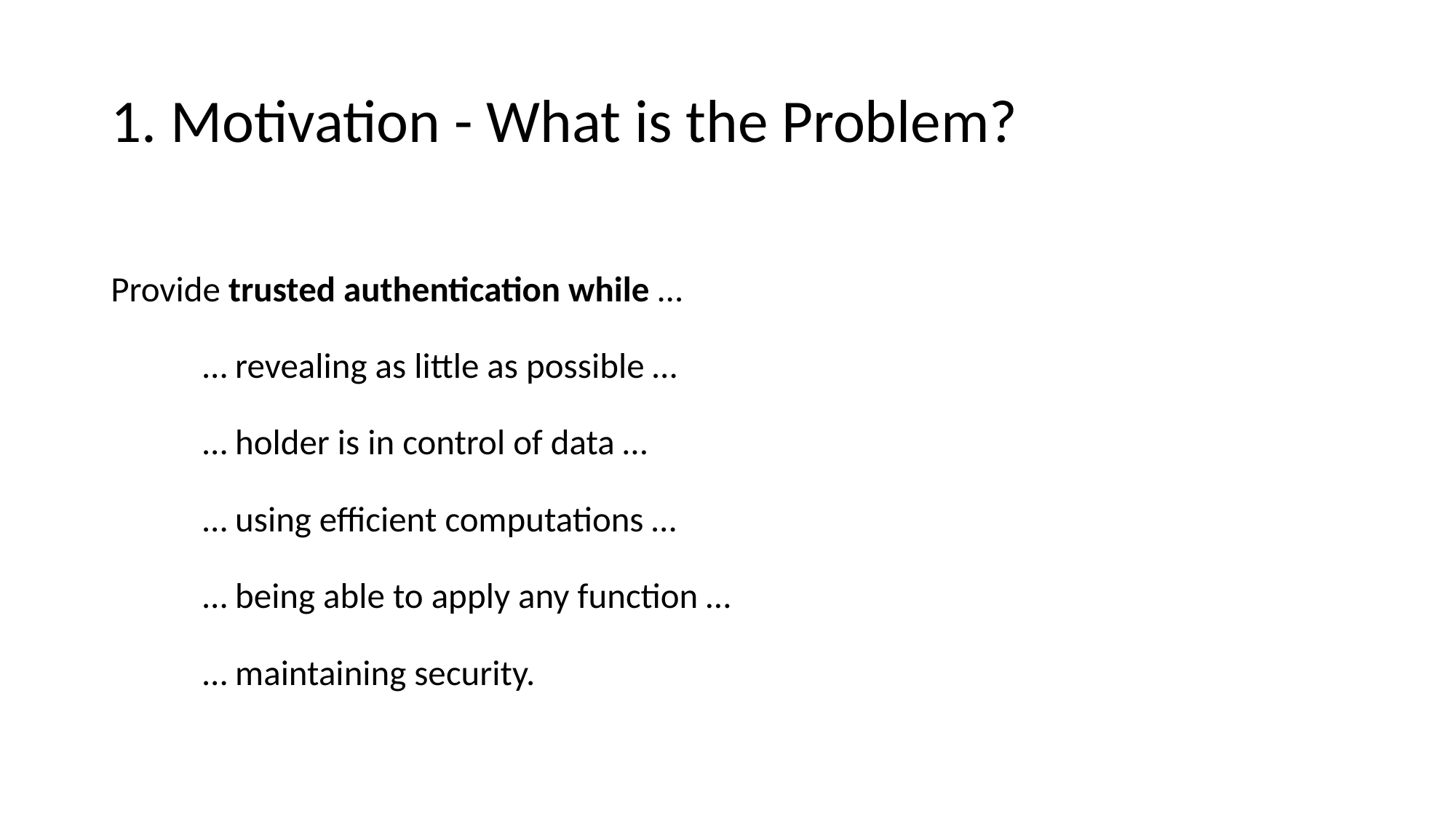

# 1. Motivation - What is the Problem?

Provide trusted authentication while …
	… revealing as little as possible …
		… holder is in control of data …
			… using efficient computations …
				… being able to apply any function …
					… maintaining security.